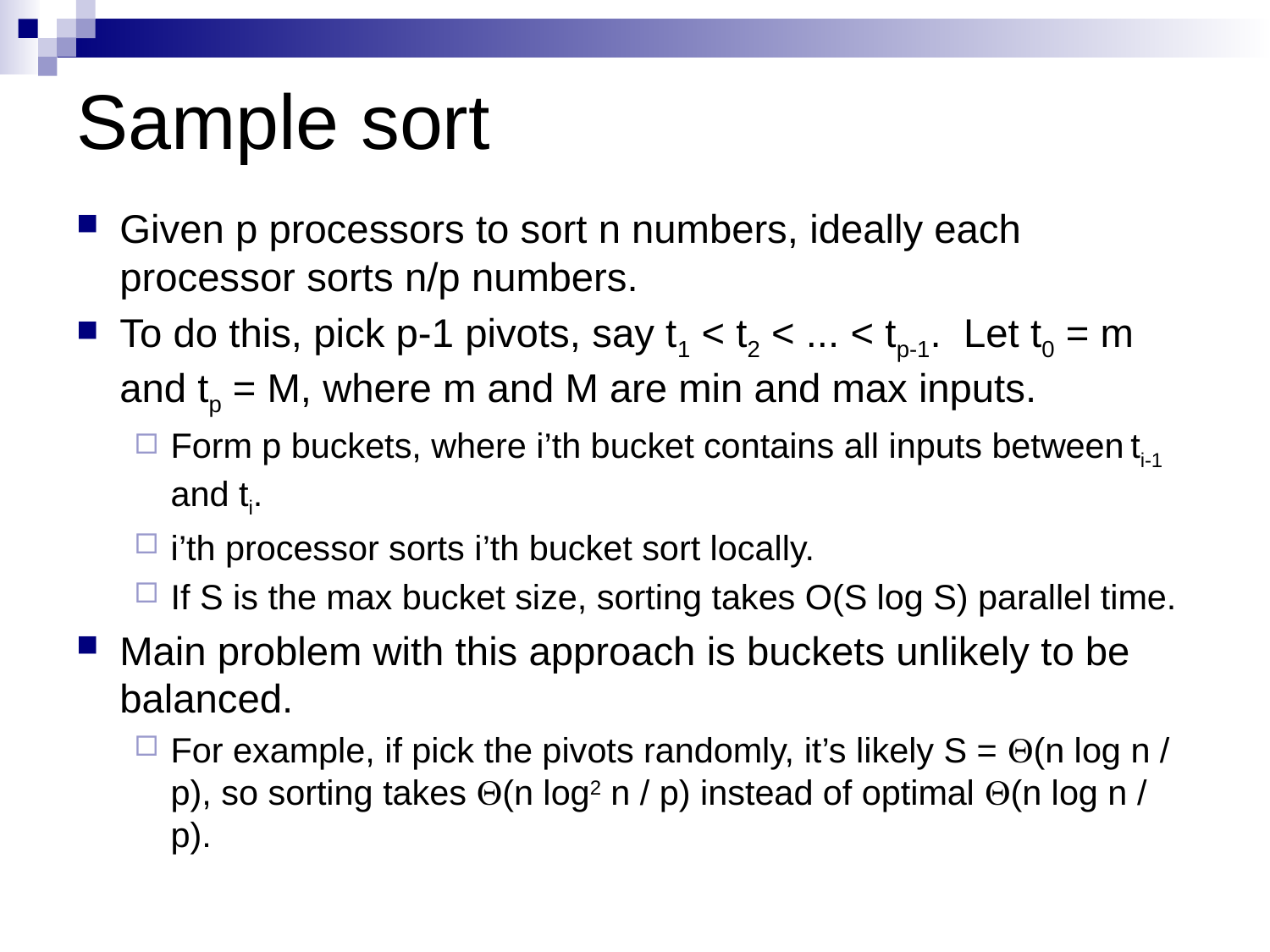

# Sample sort
Given p processors to sort n numbers, ideally each processor sorts n/p numbers.
To do this, pick p-1 pivots, say t1 < t2 < ... < tp-1.  Let t0 = m and tp = M, where m and M are min and max inputs.
Form p buckets, where i’th bucket contains all inputs between ti-1 and ti.
i’th processor sorts i’th bucket sort locally.
If S is the max bucket size, sorting takes O(S log S) parallel time.
Main problem with this approach is buckets unlikely to be balanced.
For example, if pick the pivots randomly, it’s likely S = Θ(n log n / p), so sorting takes Θ(n log2 n / p) instead of optimal Θ(n log n / p).